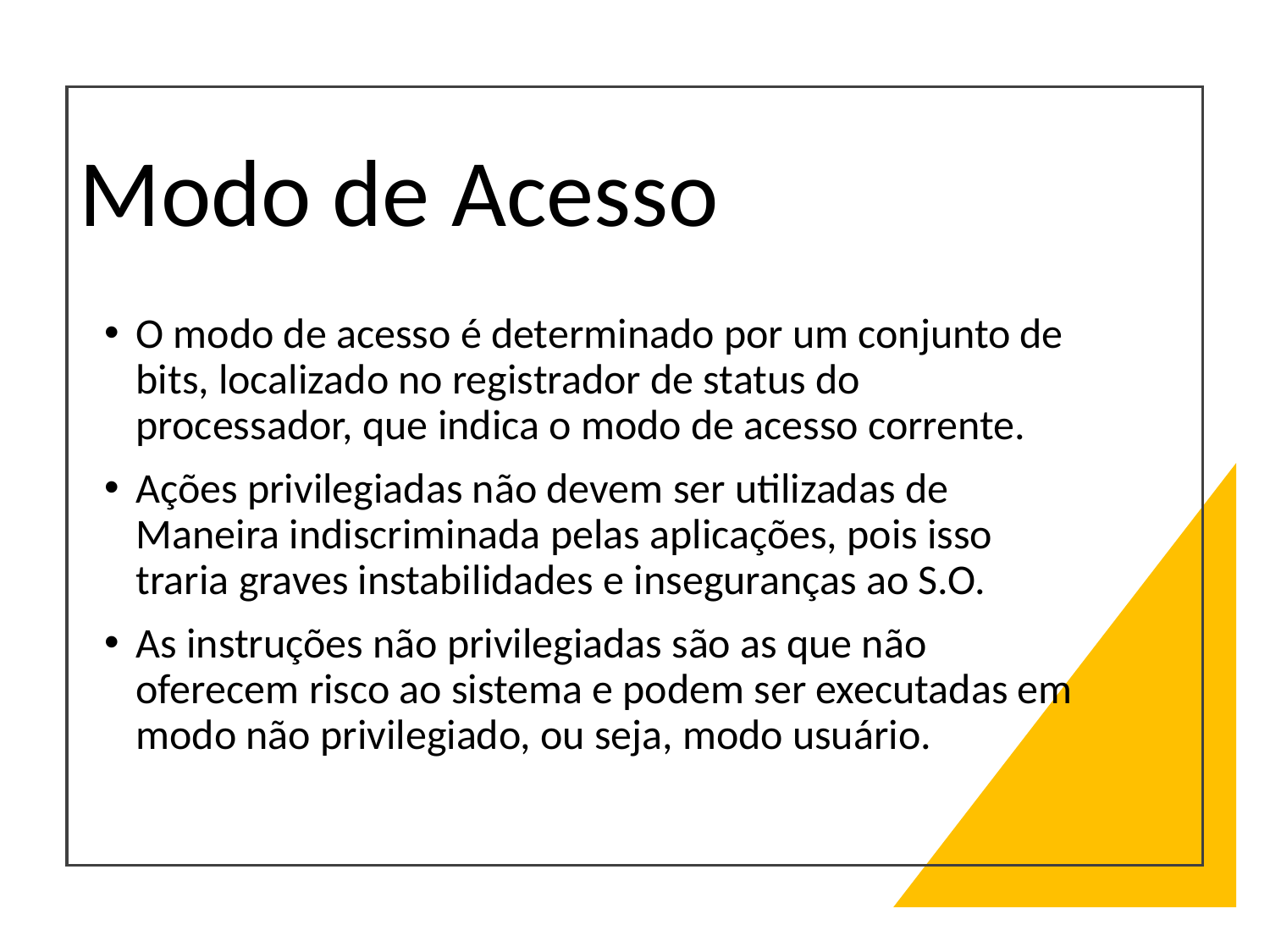

# Modo de Acesso

O modo de acesso é determinado por um conjunto de bits, localizado no registrador de status do processador, que indica o modo de acesso corrente.
Ações privilegiadas não devem ser utilizadas de  Maneira indiscriminada pelas aplicações, pois isso traria graves instabilidades e inseguranças ao S.O.
As instruções não privilegiadas são as que não oferecem risco ao sistema e podem ser executadas em modo não privilegiado, ou seja, modo usuário.